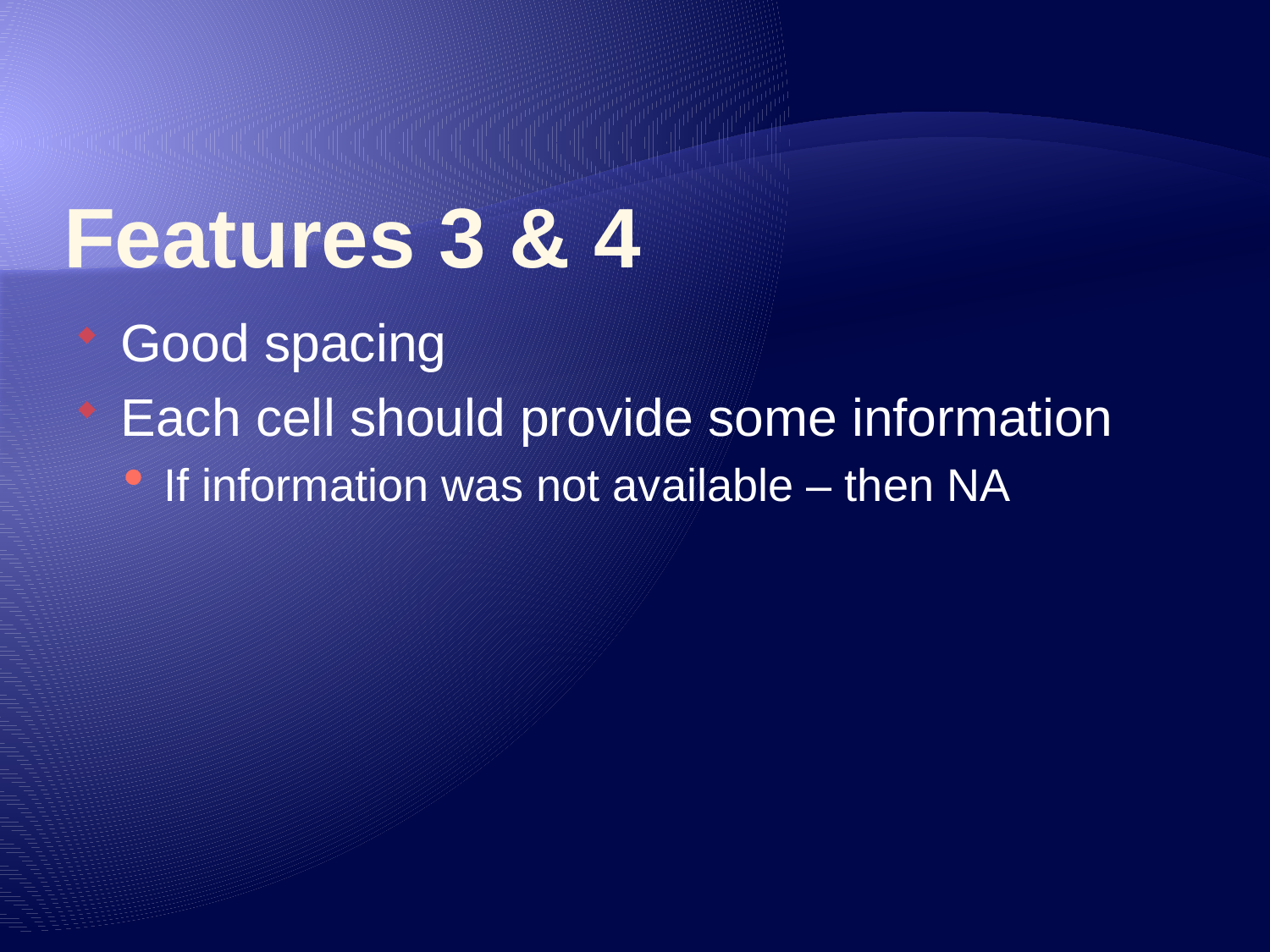

# Features 3 & 4
Good spacing
Each cell should provide some information
If information was not available – then NA